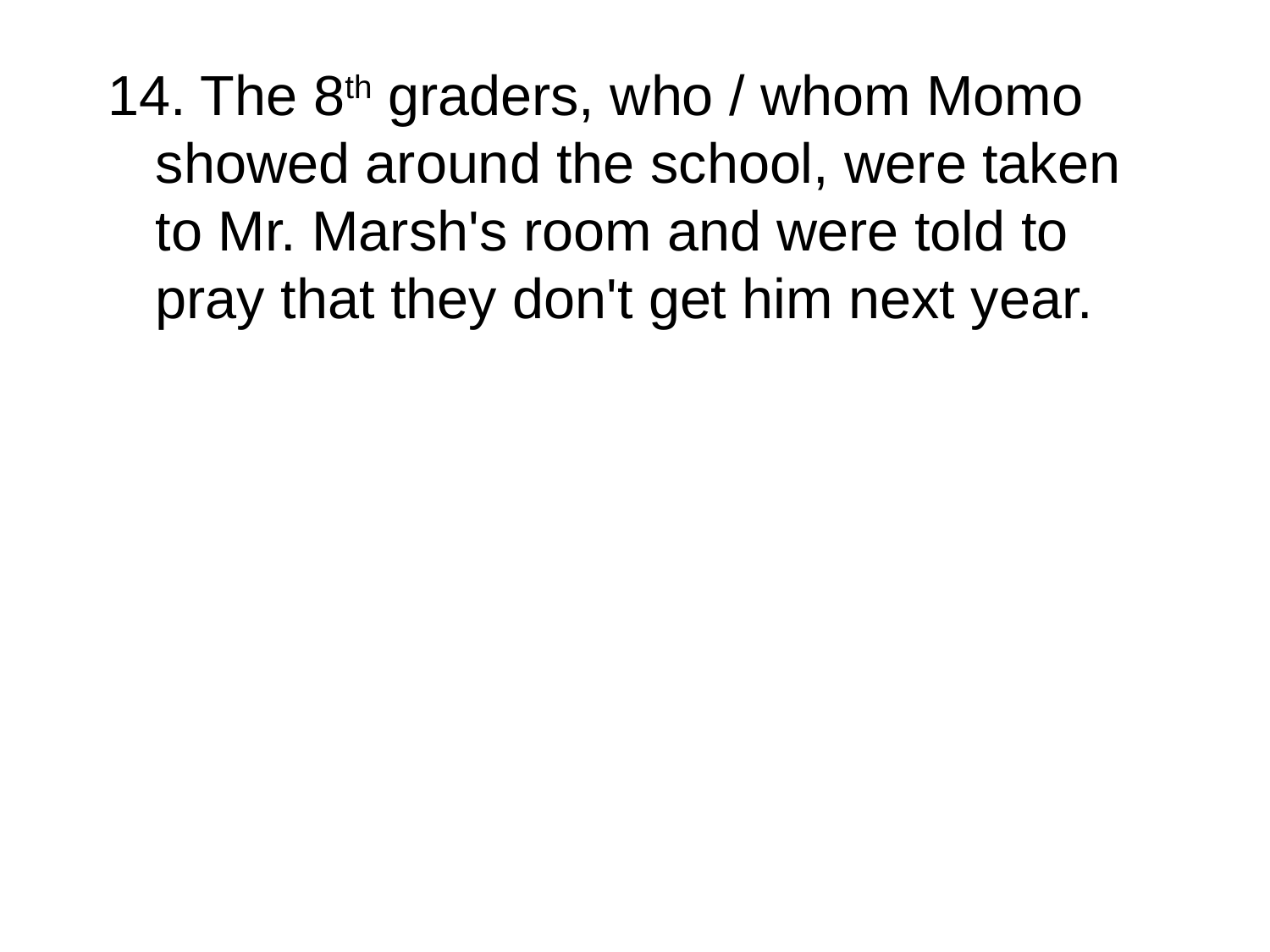

14. The 8th graders, who / whom Momo showed around the school, were taken to Mr. Marsh's room and were told to pray that they don't get him next year.